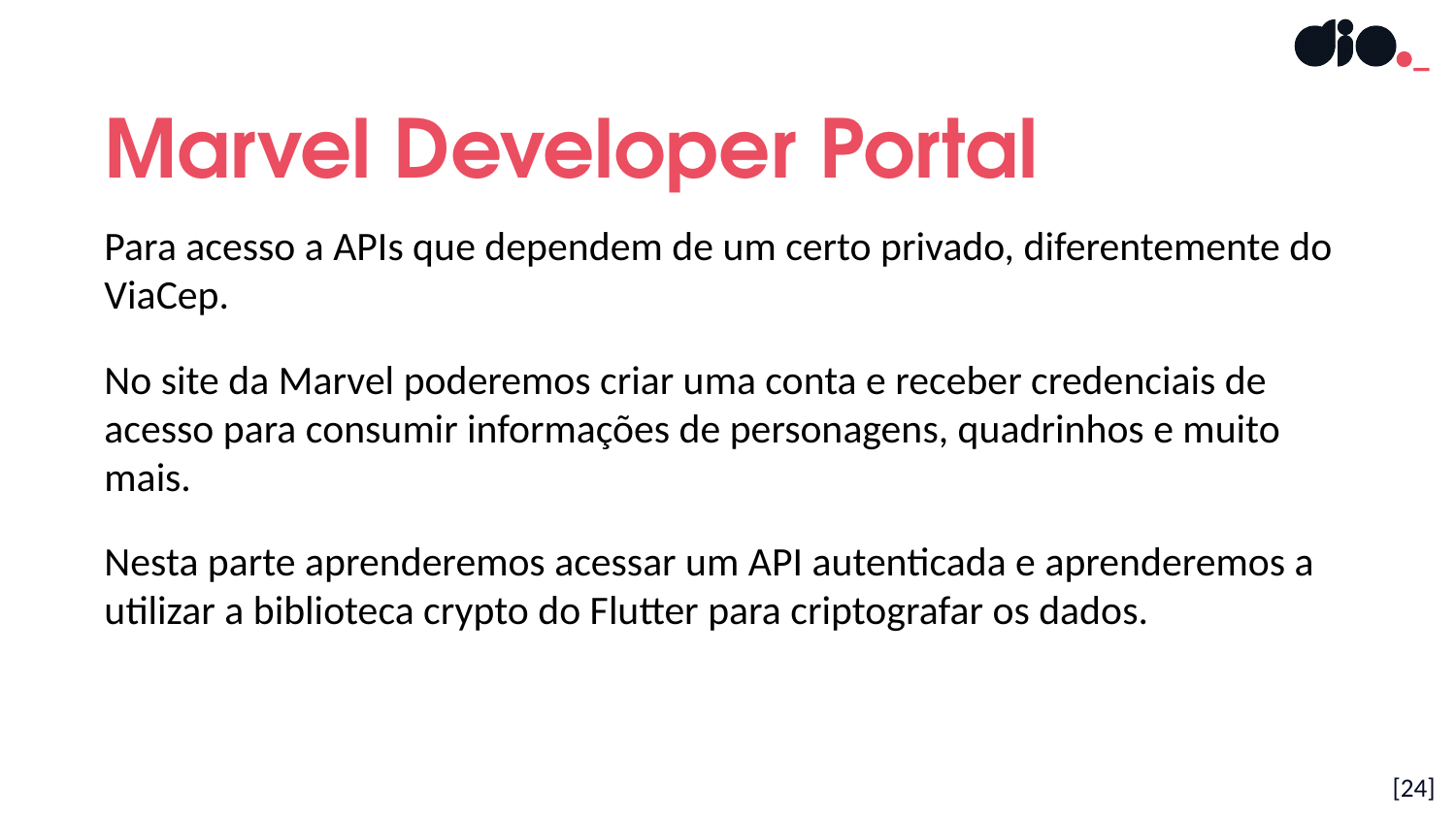

Marvel Developer Portal
Para acesso a APIs que dependem de um certo privado, diferentemente do ViaCep.
No site da Marvel poderemos criar uma conta e receber credenciais de acesso para consumir informações de personagens, quadrinhos e muito mais.
Nesta parte aprenderemos acessar um API autenticada e aprenderemos a utilizar a biblioteca crypto do Flutter para criptografar os dados.
[24]